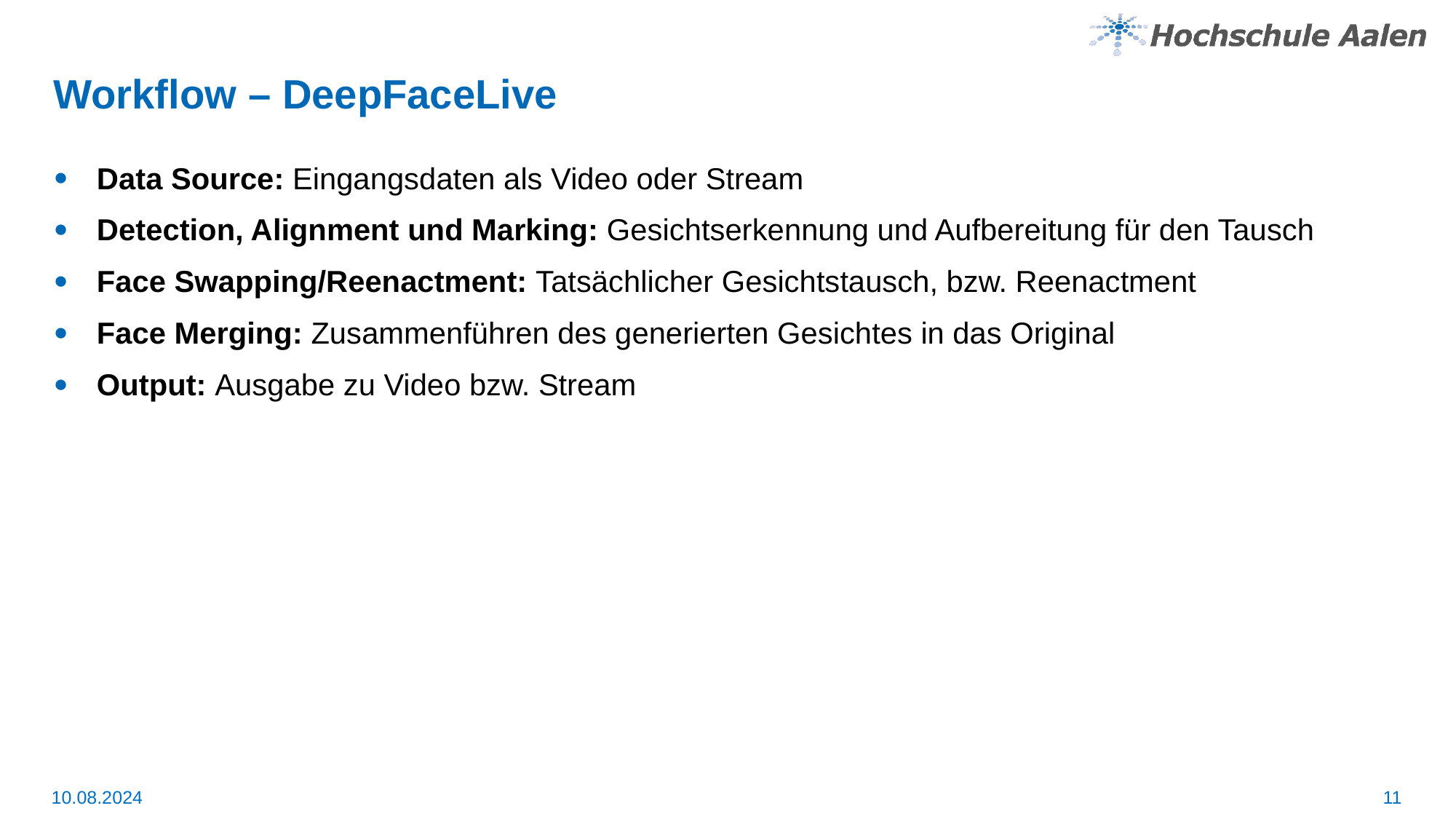

# Workflow – DeepFaceLive
Data Source: Eingangsdaten als Video oder Stream
Detection, Alignment und Marking: Gesichtserkennung und Aufbereitung für den Tausch
Face Swapping/Reenactment: Tatsächlicher Gesichtstausch, bzw. Reenactment
Face Merging: Zusammenführen des generierten Gesichtes in das Original
Output: Ausgabe zu Video bzw. Stream
11
10.08.2024